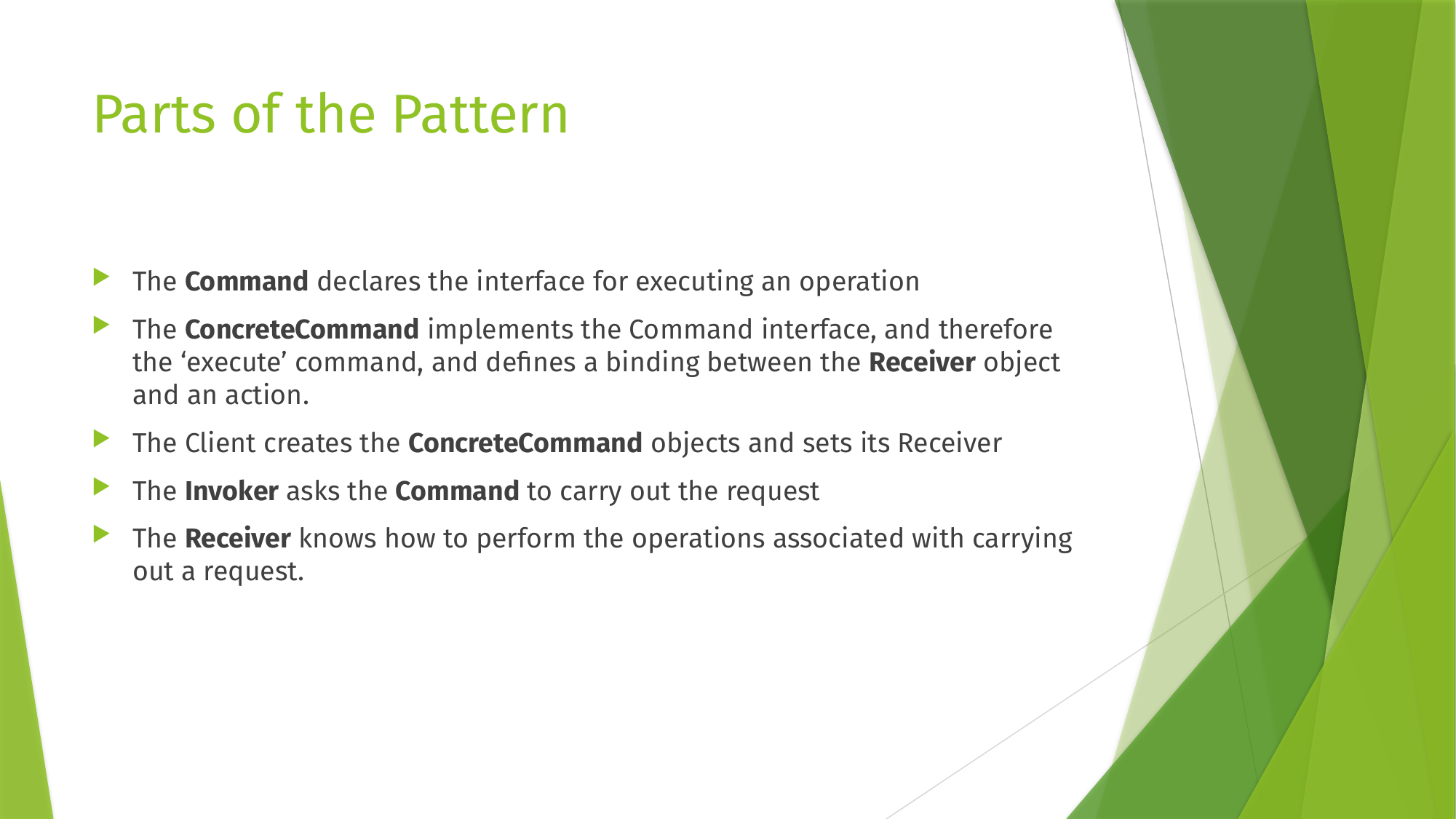

# Parts of the Pattern
The Command declares the interface for executing an operation
The ConcreteCommand implements the Command interface, and therefore the ‘execute’ command, and defines a binding between the Receiver object and an action.
The Client creates the ConcreteCommand objects and sets its Receiver
The Invoker asks the Command to carry out the request
The Receiver knows how to perform the operations associated with carrying out a request.